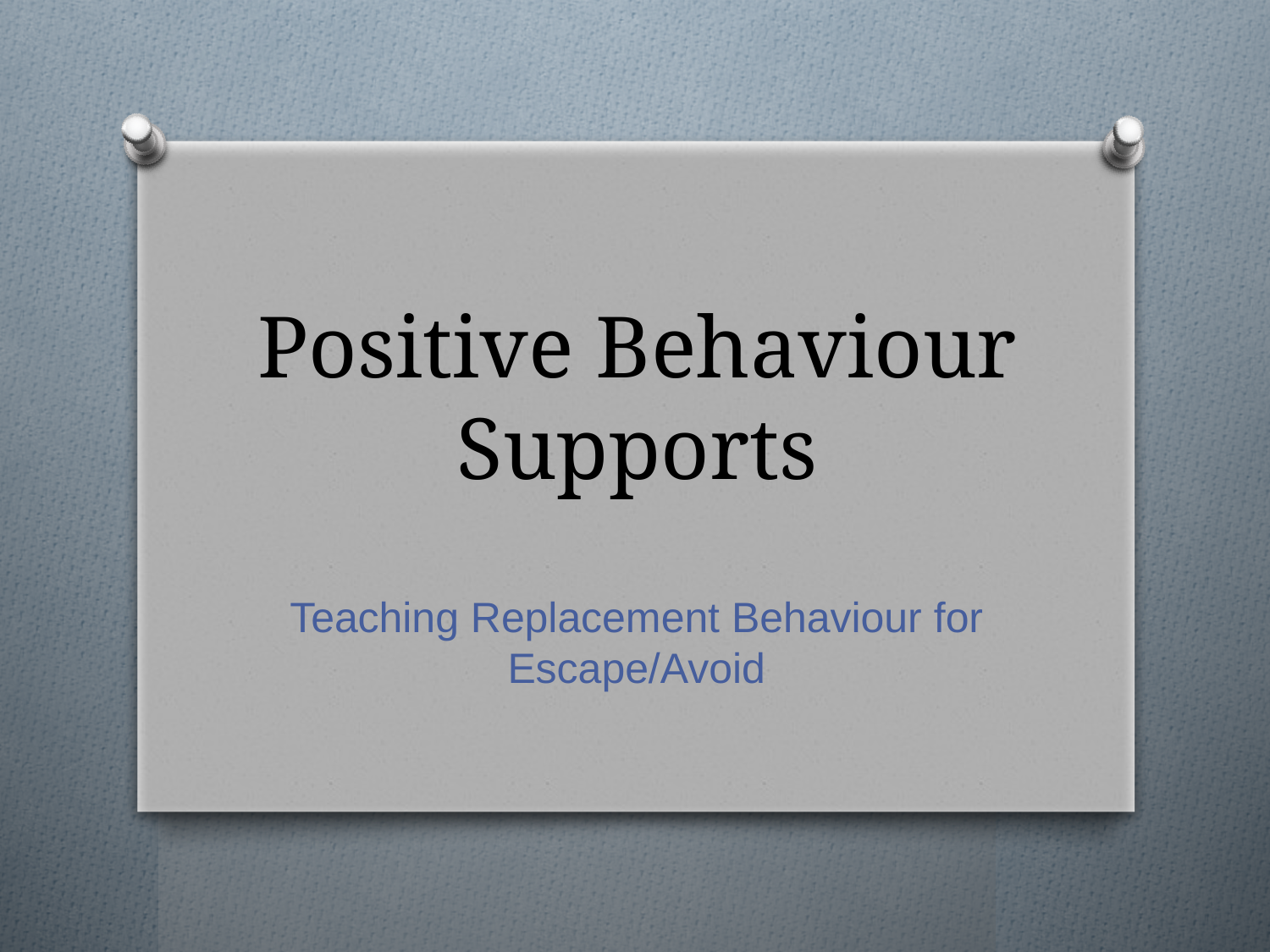

# Positive Behaviour Supports
Teaching Replacement Behaviour for Escape/Avoid